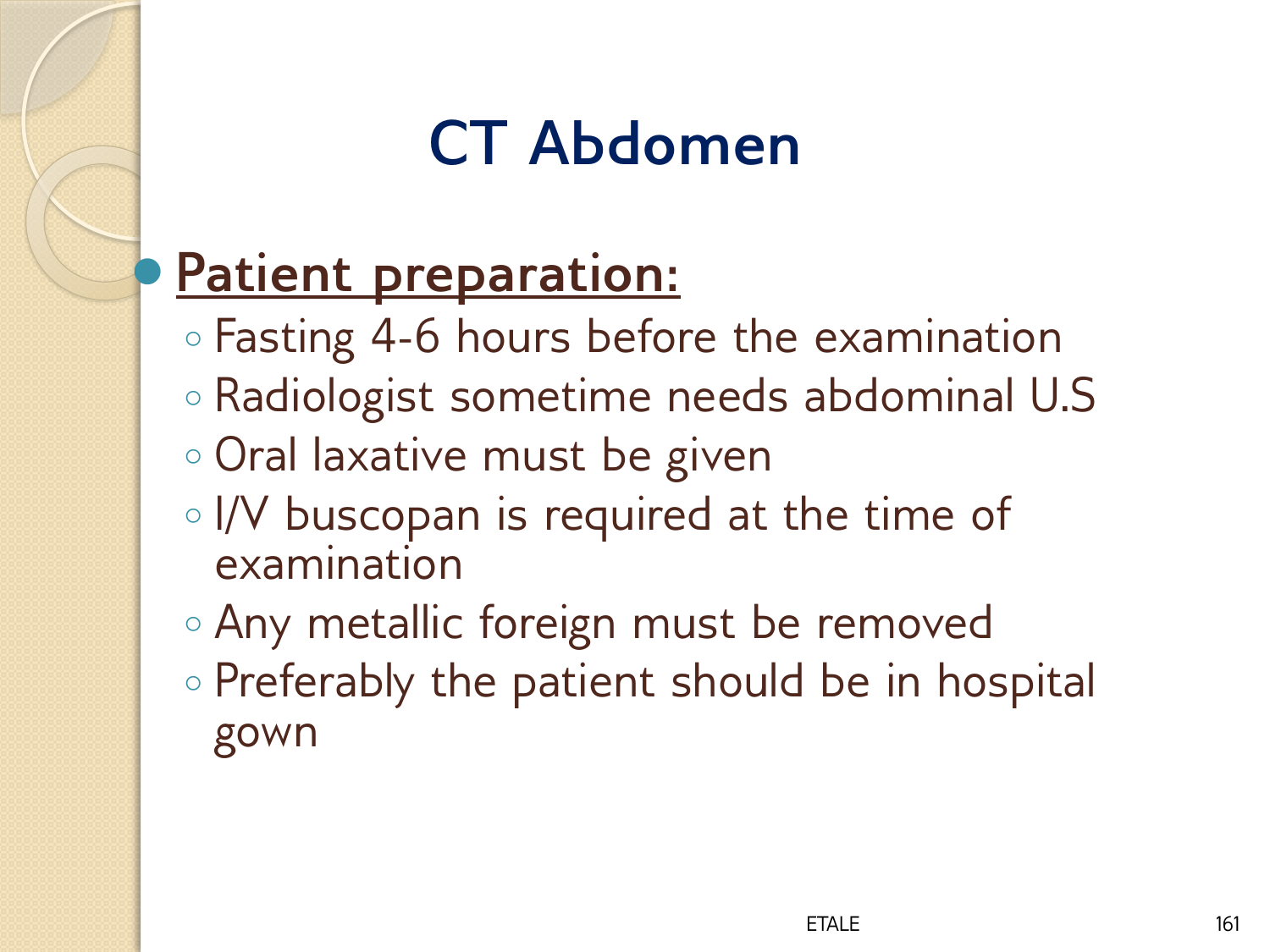

CT Abdomen
Patient preparation:
Fasting 4-6 hours before the examination
Radiologist sometime needs abdominal U.S
Oral laxative must be given
I/V buscopan is required at the time of examination
Any metallic foreign must be removed
Preferably the patient should be in hospital gown
ETALE
161